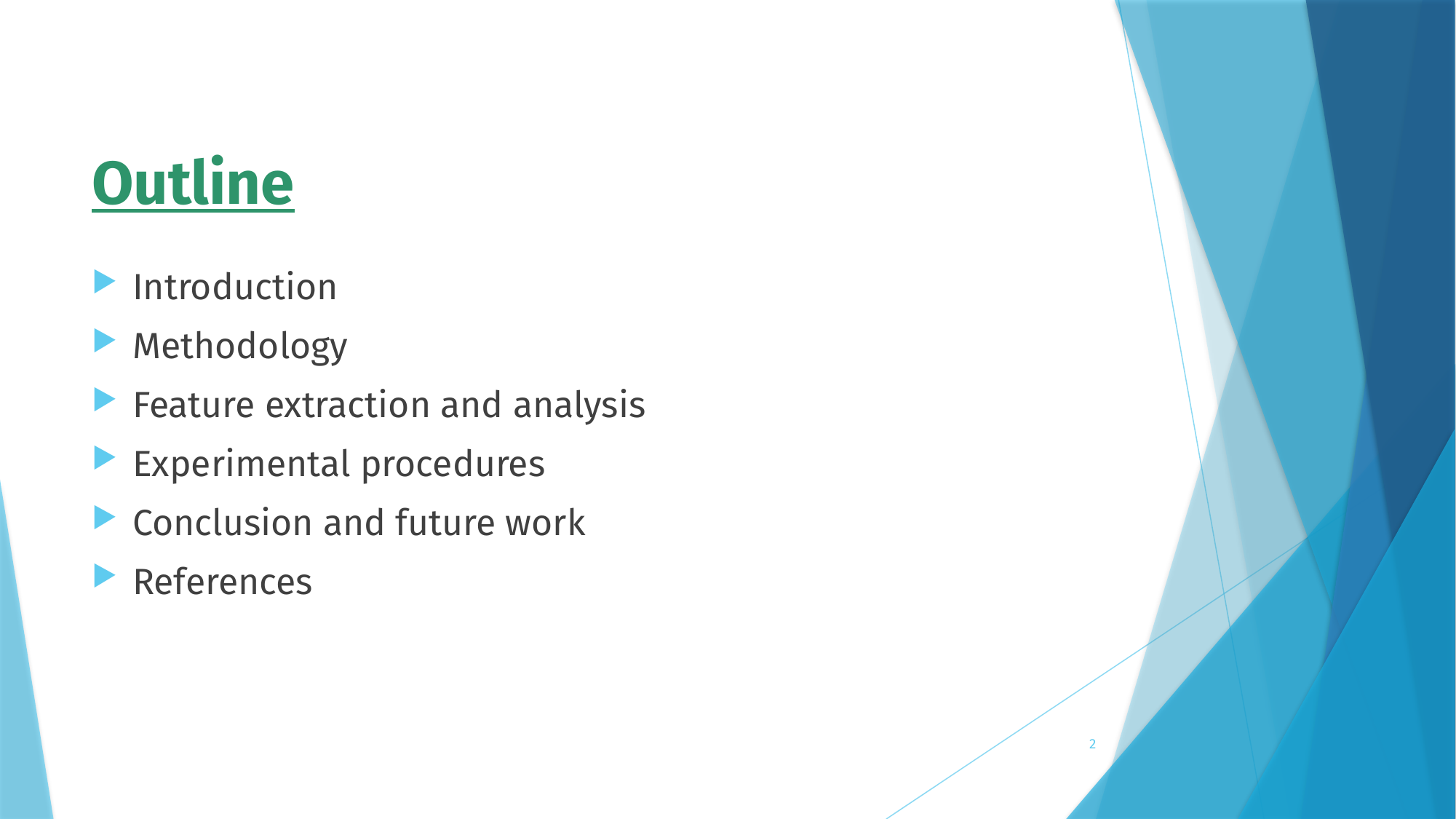

# Outline
Introduction
Methodology
Feature extraction and analysis
Experimental procedures
Conclusion and future work
References
2